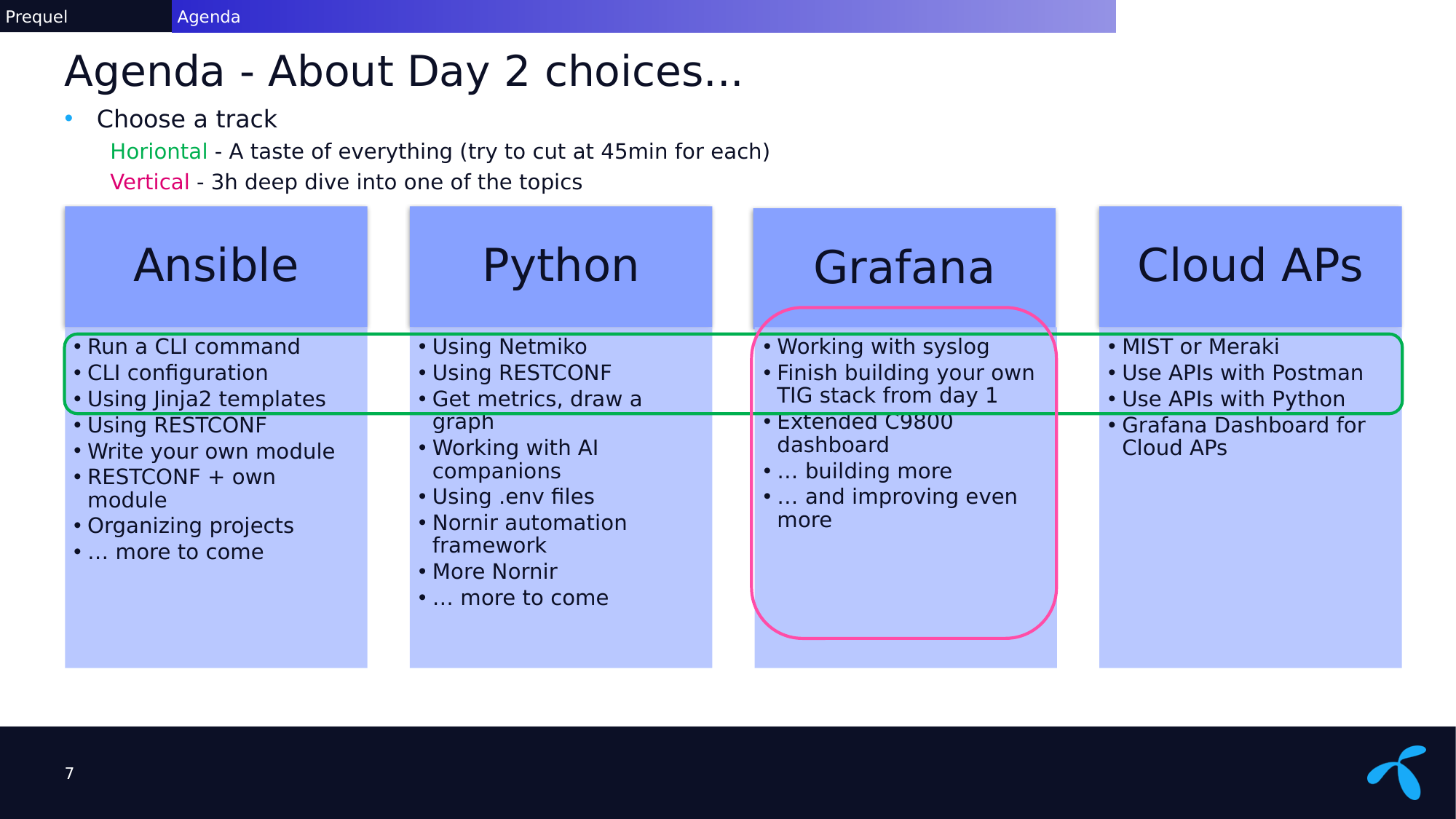

Prequel
 Agenda
# Agenda - About Day 2 choices...
Choose a track
  Horiontal - A taste of everything (try to cut at 45min for each)
  Vertical - 3h deep dive into one of the topics
Ansible
Run a CLI command
CLI configuration
Using Jinja2 templates
Using RESTCONF
Write your own module
RESTCONF + own module
Organizing projects
… more to come
Python
Using Netmiko
Using RESTCONF
Get metrics, draw a graph
Working with AI companions
Using .env files
Nornir automation framework
More Nornir
… more to come
Grafana
Working with syslog
Finish building your own TIG stack from day 1
Extended C9800 dashboard
… building more
… and improving even more
Cloud APs
MIST or Meraki
Use APIs with Postman
Use APIs with Python
Grafana Dashboard for Cloud APs

7